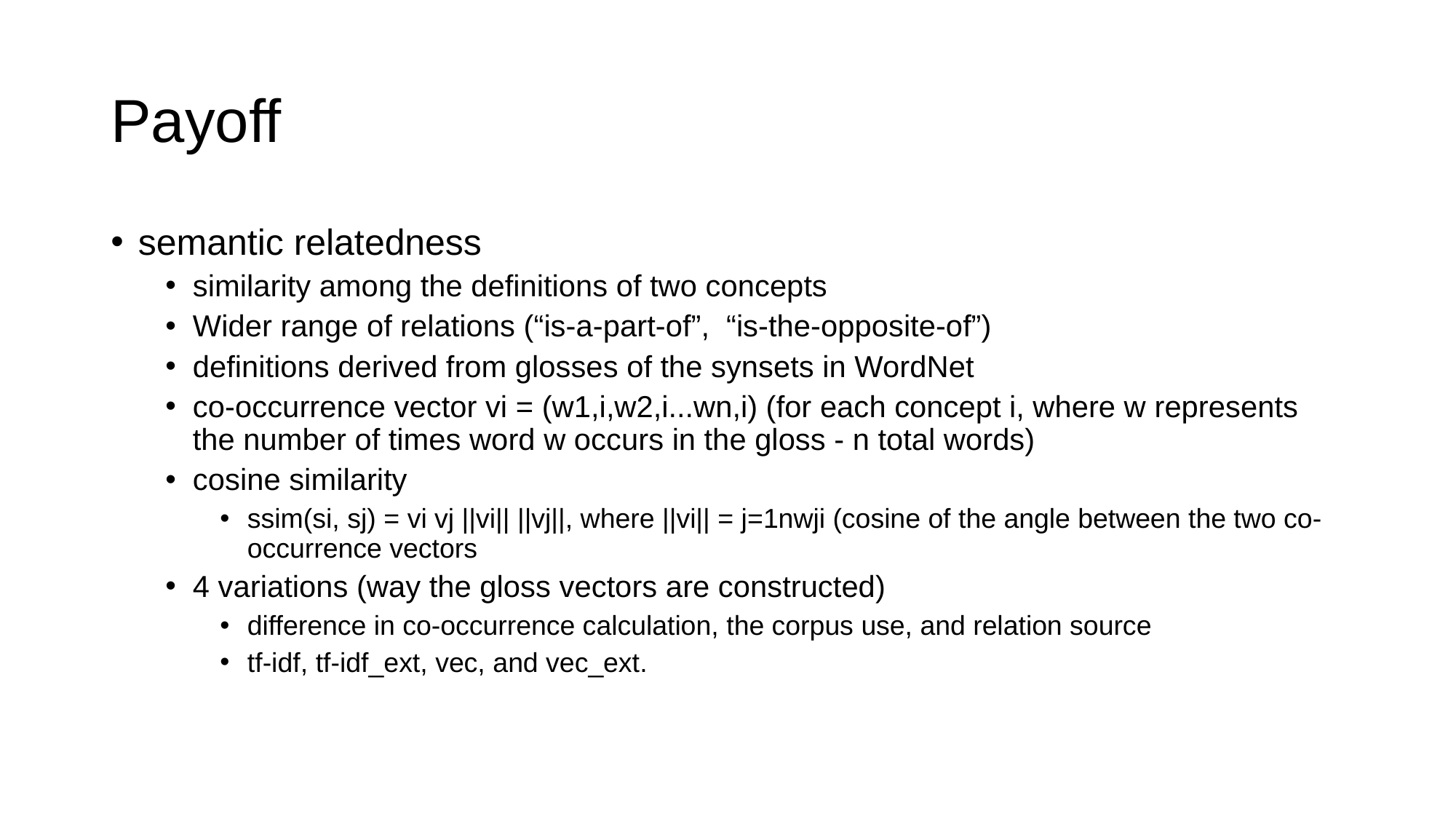

# Payoff
semantic relatedness
similarity among the definitions of two concepts
Wider range of relations (“is-a-part-of”,  “is-the-opposite-of”)
definitions derived from glosses of the synsets in WordNet
co-occurrence vector vi = (w1,i,w2,i...wn,i) (for each concept i, where w represents the number of times word w occurs in the gloss - n total words)
cosine similarity
ssim(si, sj) = vi vj ||vi|| ||vj||, where ||vi|| = j=1nwji (cosine of the angle between the two co-occurrence vectors
4 variations (way the gloss vectors are constructed)
difference in co-occurrence calculation, the corpus use, and relation source
tf-idf, tf-idf_ext, vec, and vec_ext.